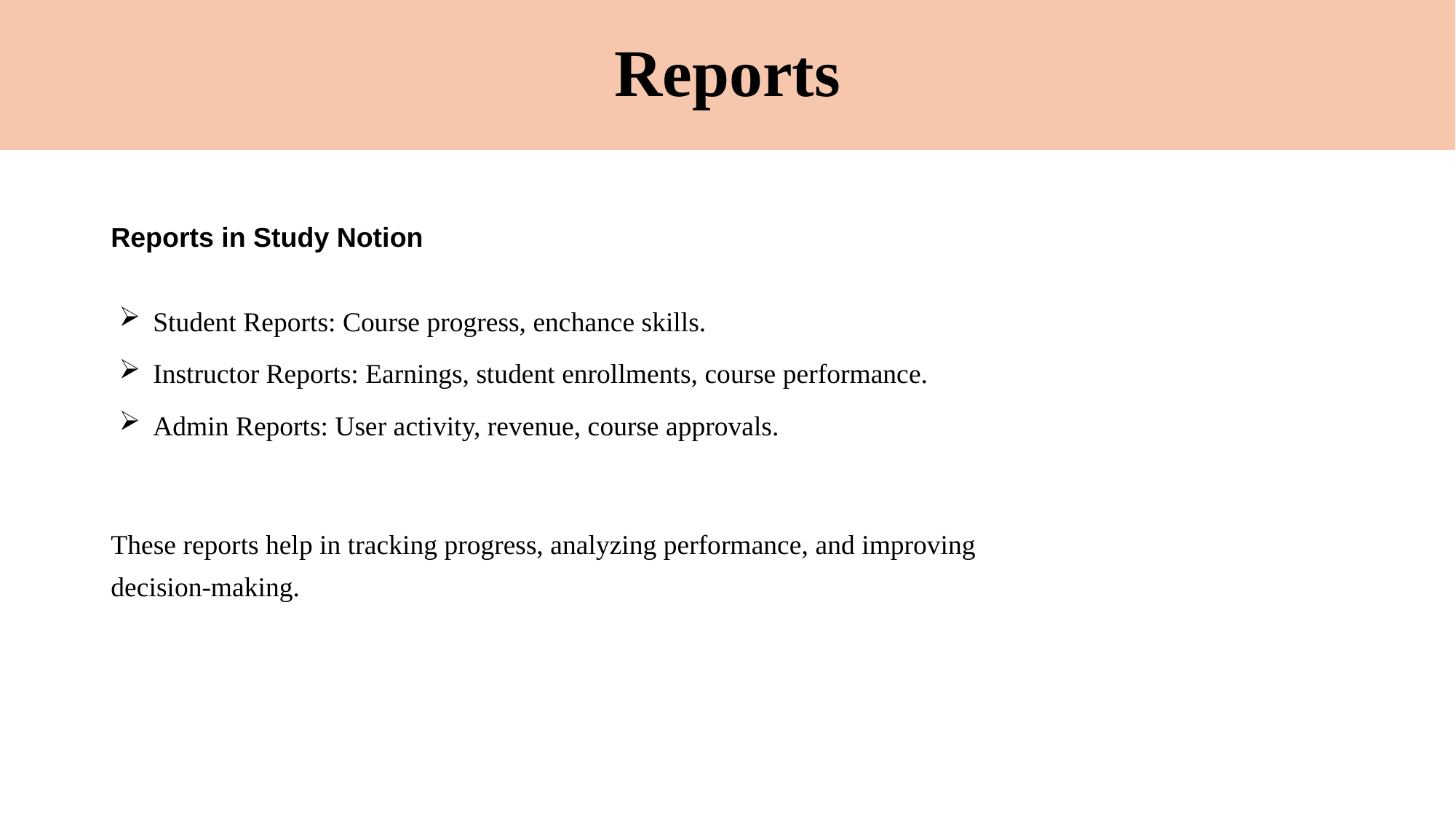

# Reports
Reports in Study Notion
Student Reports: Course progress, enchance skills.
Instructor Reports: Earnings, student enrollments, course performance.
Admin Reports: User activity, revenue, course approvals.

These reports help in tracking progress, analyzing performance, and improving
decision-making.